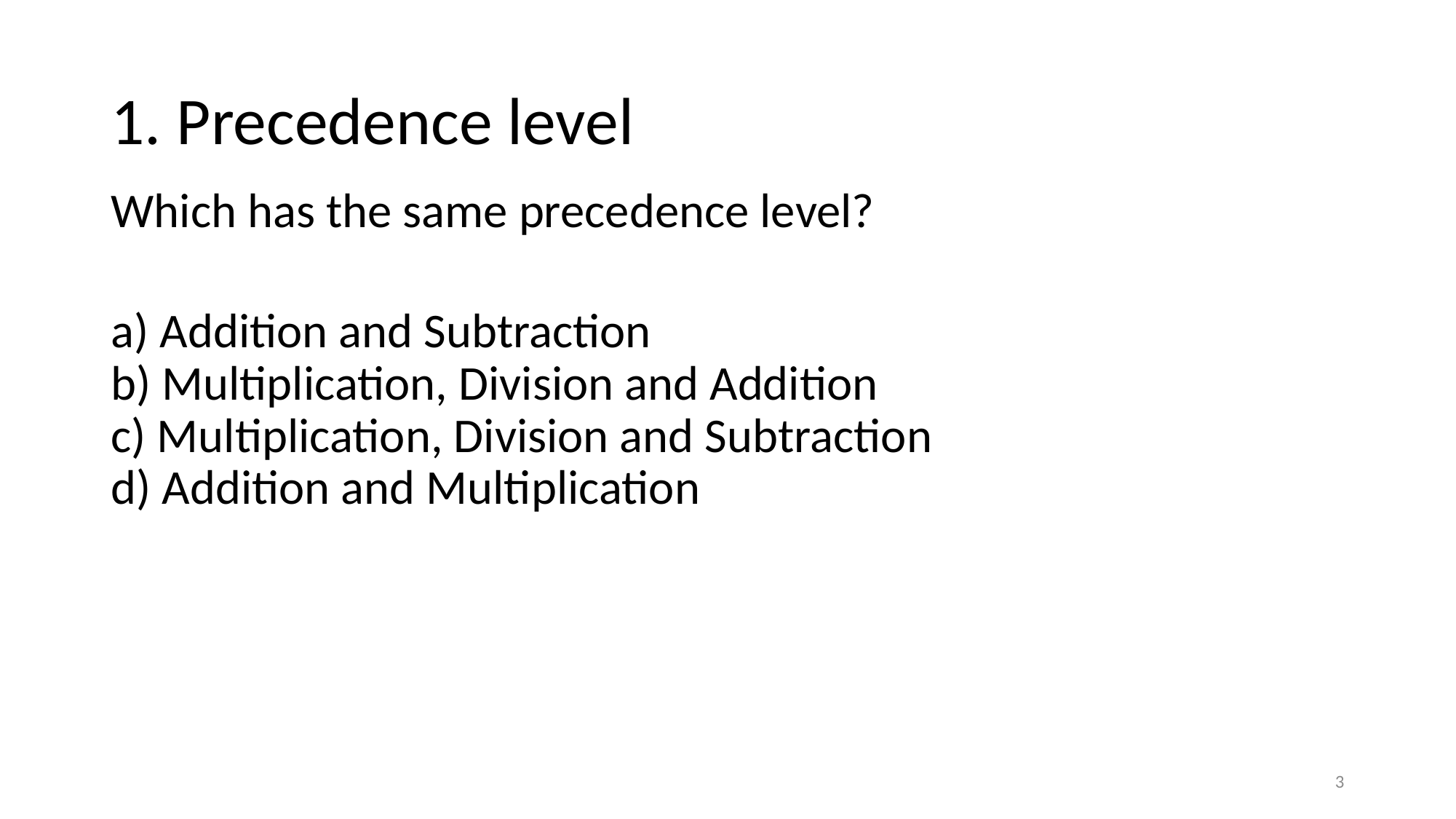

# 1. Precedence level
Which has the same precedence level?
a) Addition and Subtraction
b) Multiplication, Division and Addition
c) Multiplication, Division and Subtraction
d) Addition and Multiplication

3